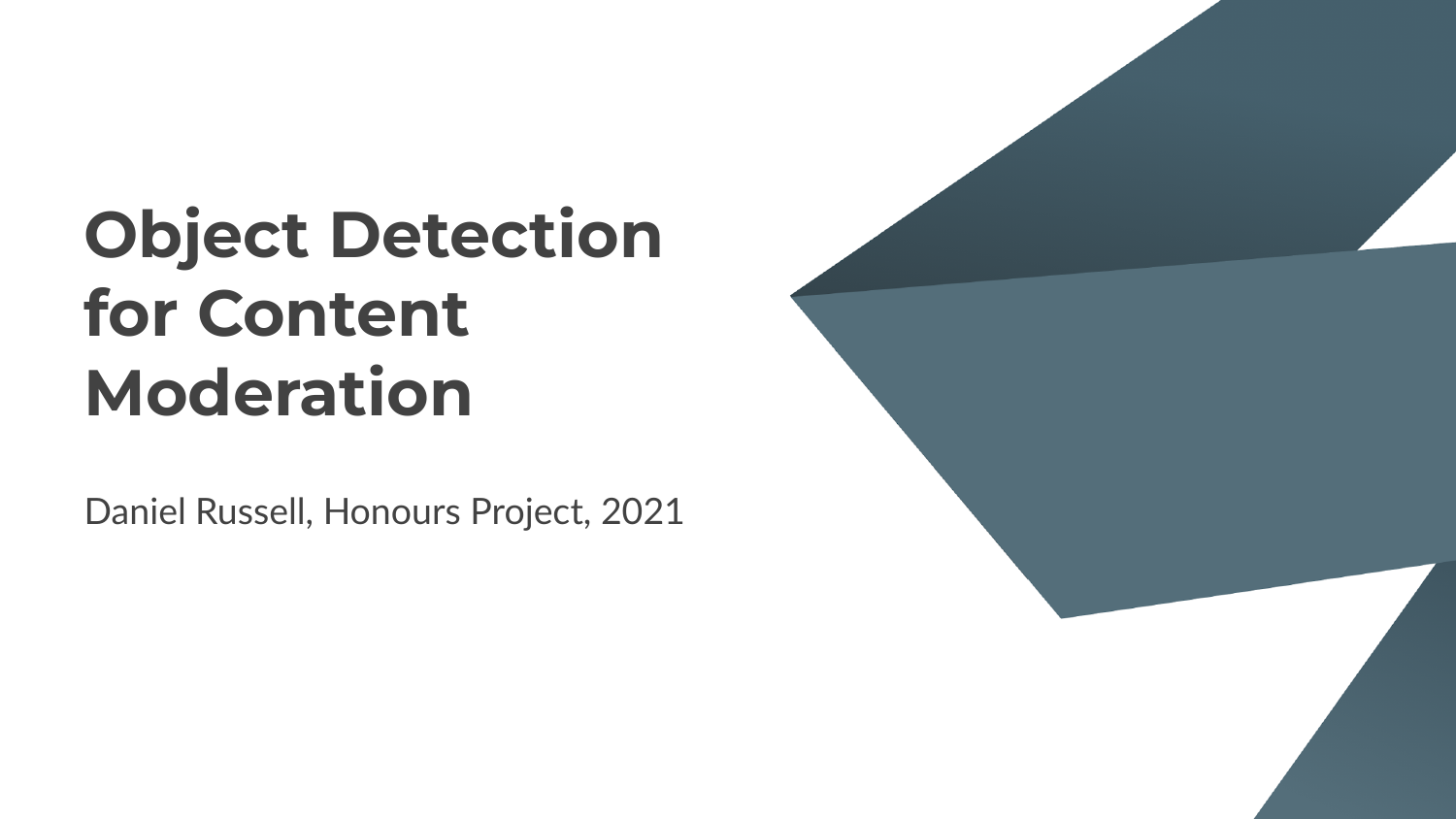

# Object Detection for Content Moderation
Daniel Russell, Honours Project, 2021